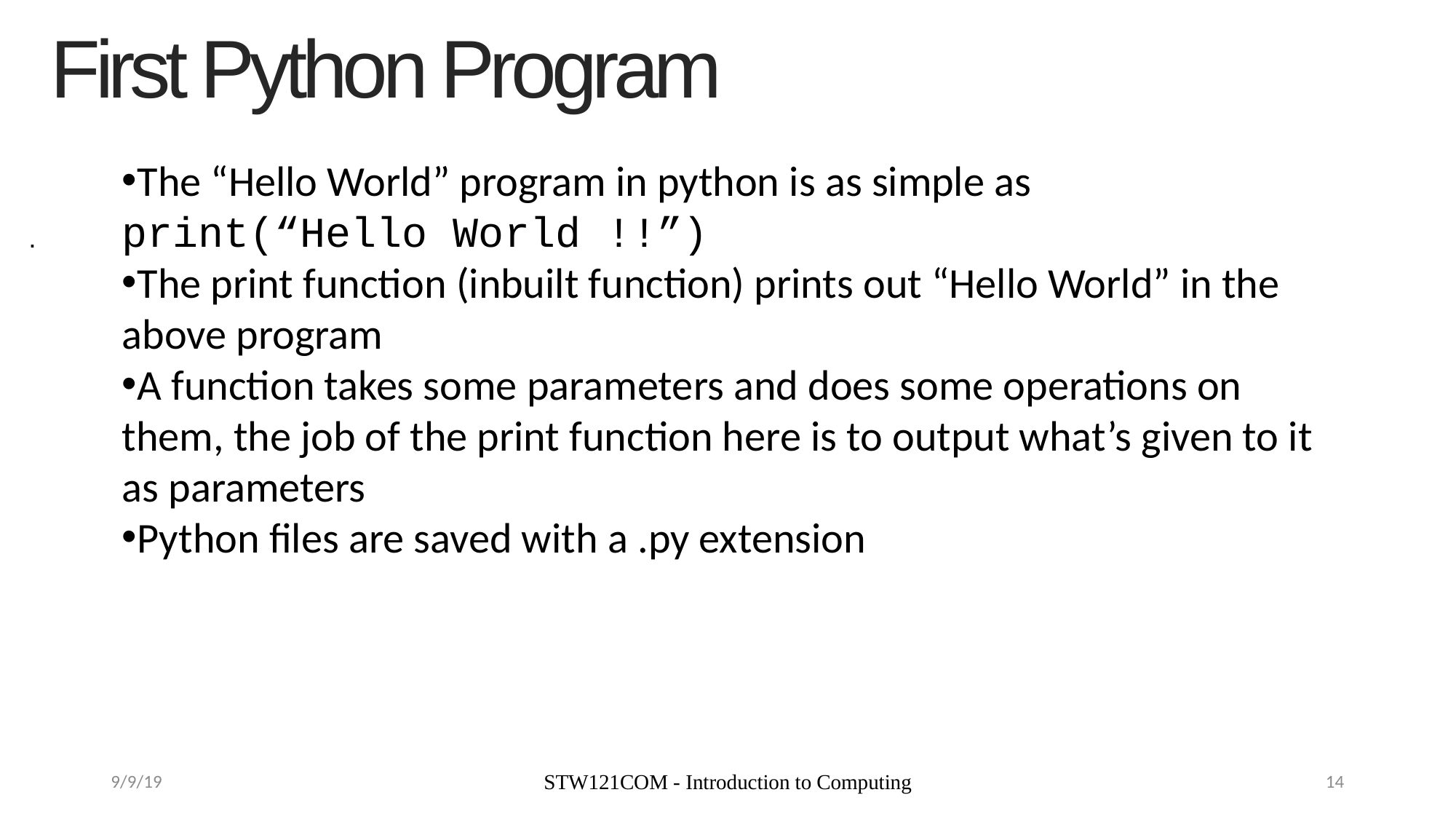

First Python Program
The “Hello World” program in python is as simple as print(“Hello World !!”)
The print function (inbuilt function) prints out “Hello World” in the above program
A function takes some parameters and does some operations on them, the job of the print function here is to output what’s given to it as parameters
Python files are saved with a .py extension
.
9/9/19
STW121COM - Introduction to Computing
14